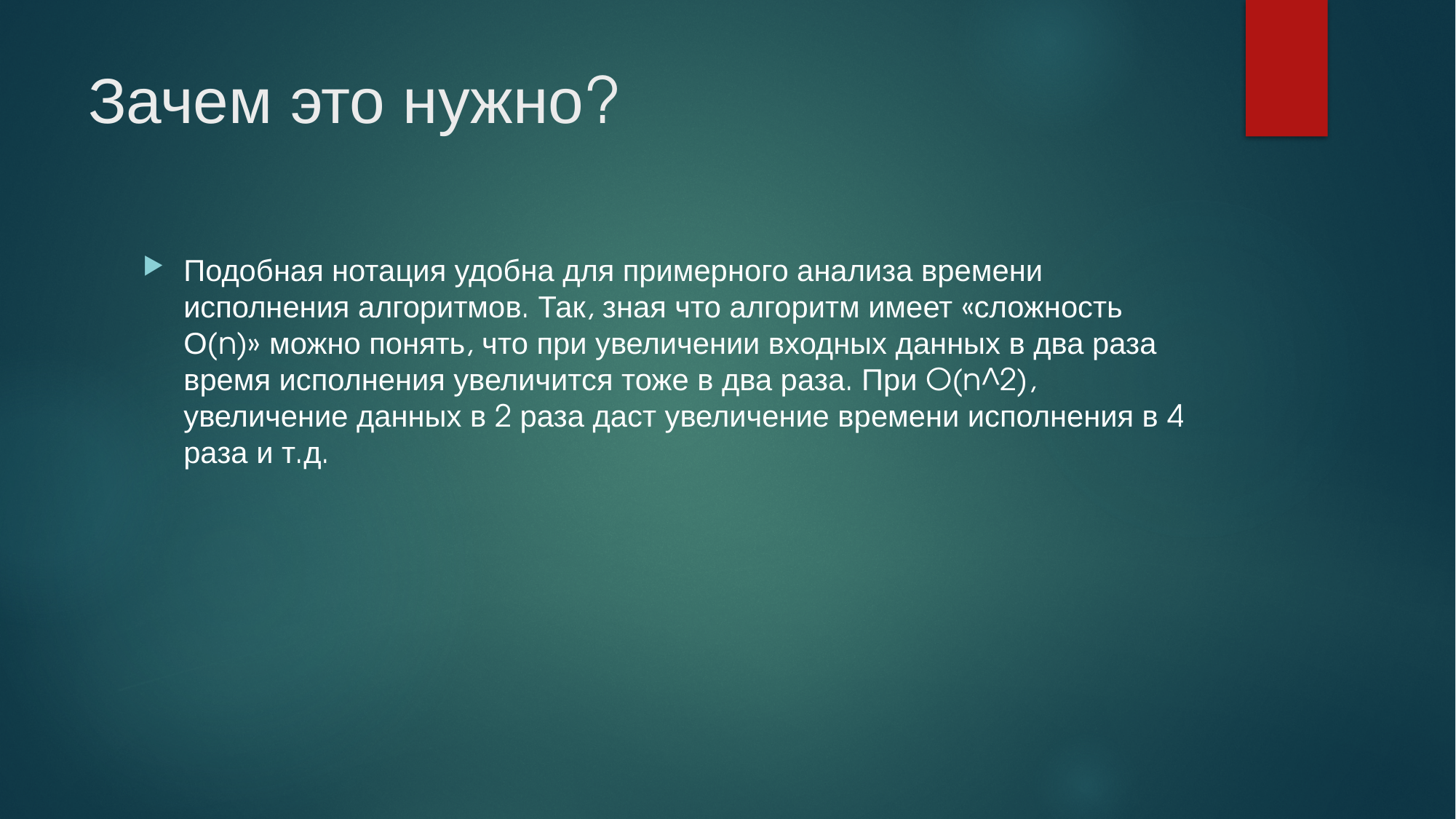

# Зачем это нужно?
Подобная нотация удобна для примерного анализа времени исполнения алгоритмов. Так, зная что алгоритм имеет «сложность О(n)» можно понять, что при увеличении входных данных в два раза время исполнения увеличится тоже в два раза. При O(n^2), увеличение данных в 2 раза даст увеличение времени исполнения в 4 раза и т.д.